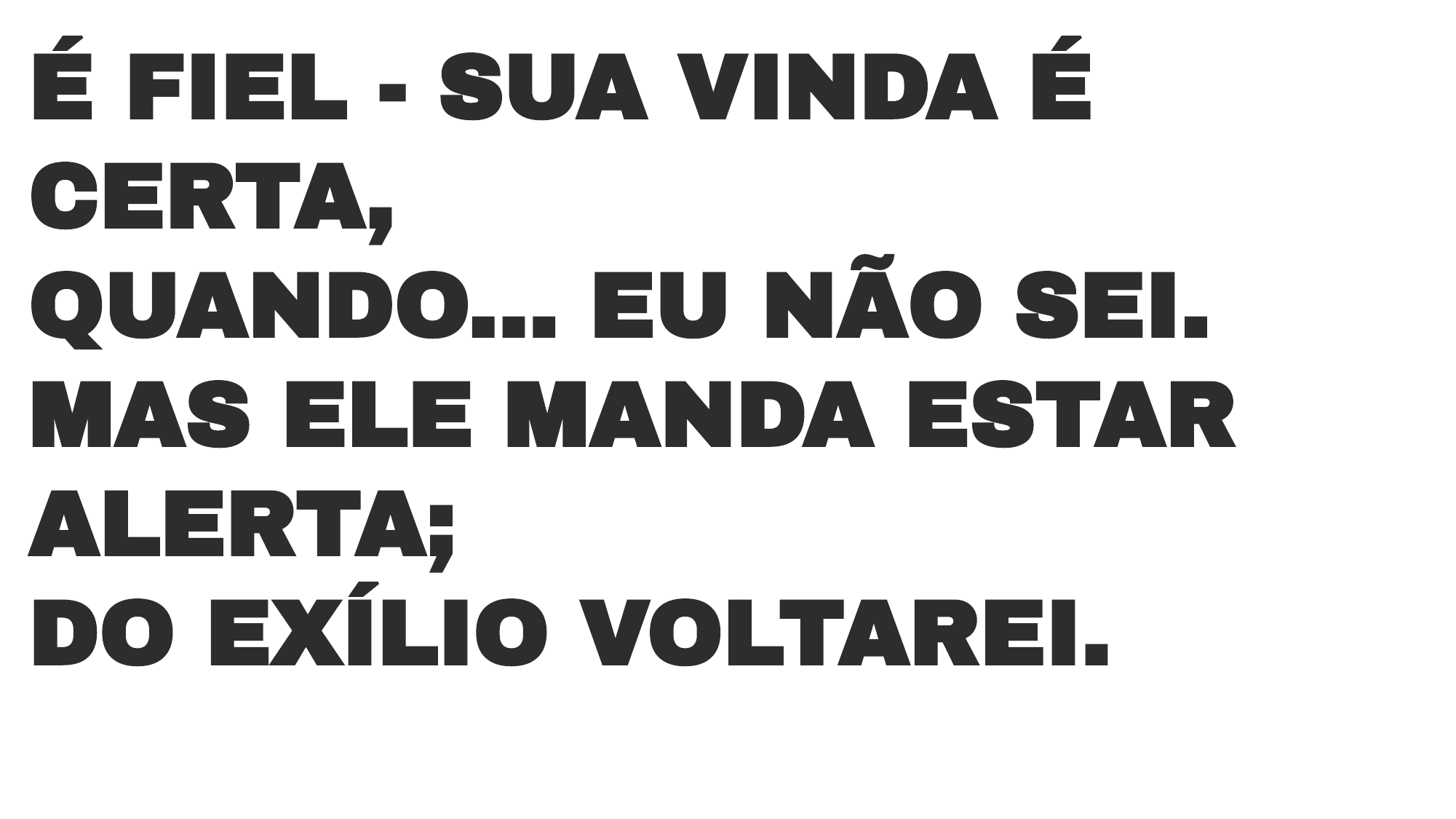

É FIEL - SUA VINDA É CERTA,
QUANDO... EU NÃO SEI.
MAS ELE MANDA ESTAR ALERTA;
DO EXÍLIO VOLTAREI.